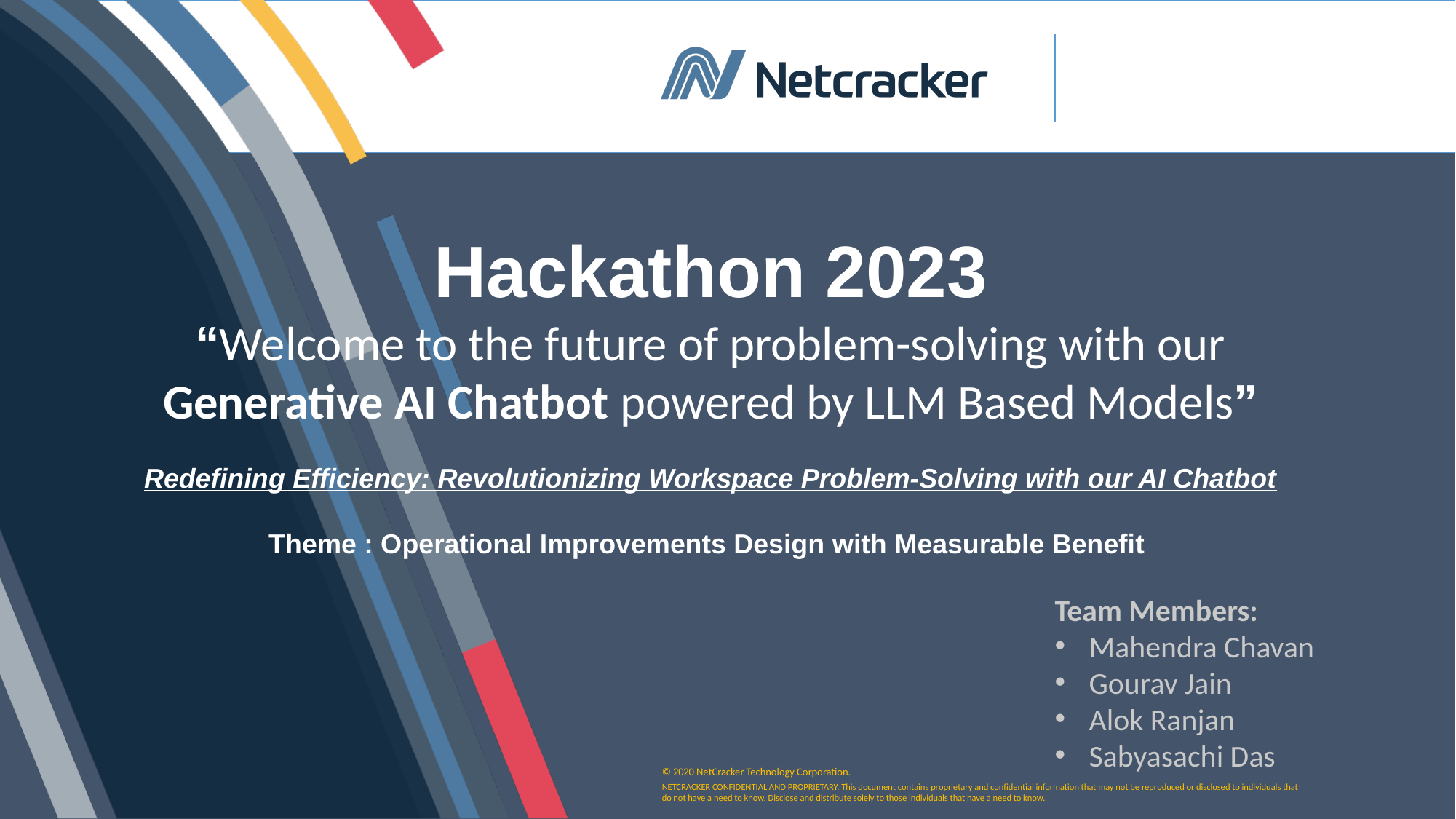

Hackathon 2023
“Welcome to the future of problem-solving with our Generative AI Chatbot powered by LLM Based Models”

Redefining Efficiency: Revolutionizing Workspace Problem-Solving with our AI Chatbot

Theme : Operational Improvements Design with Measurable Benefit
Team Members:
Mahendra Chavan
Gourav Jain
Alok Ranjan
Sabyasachi Das